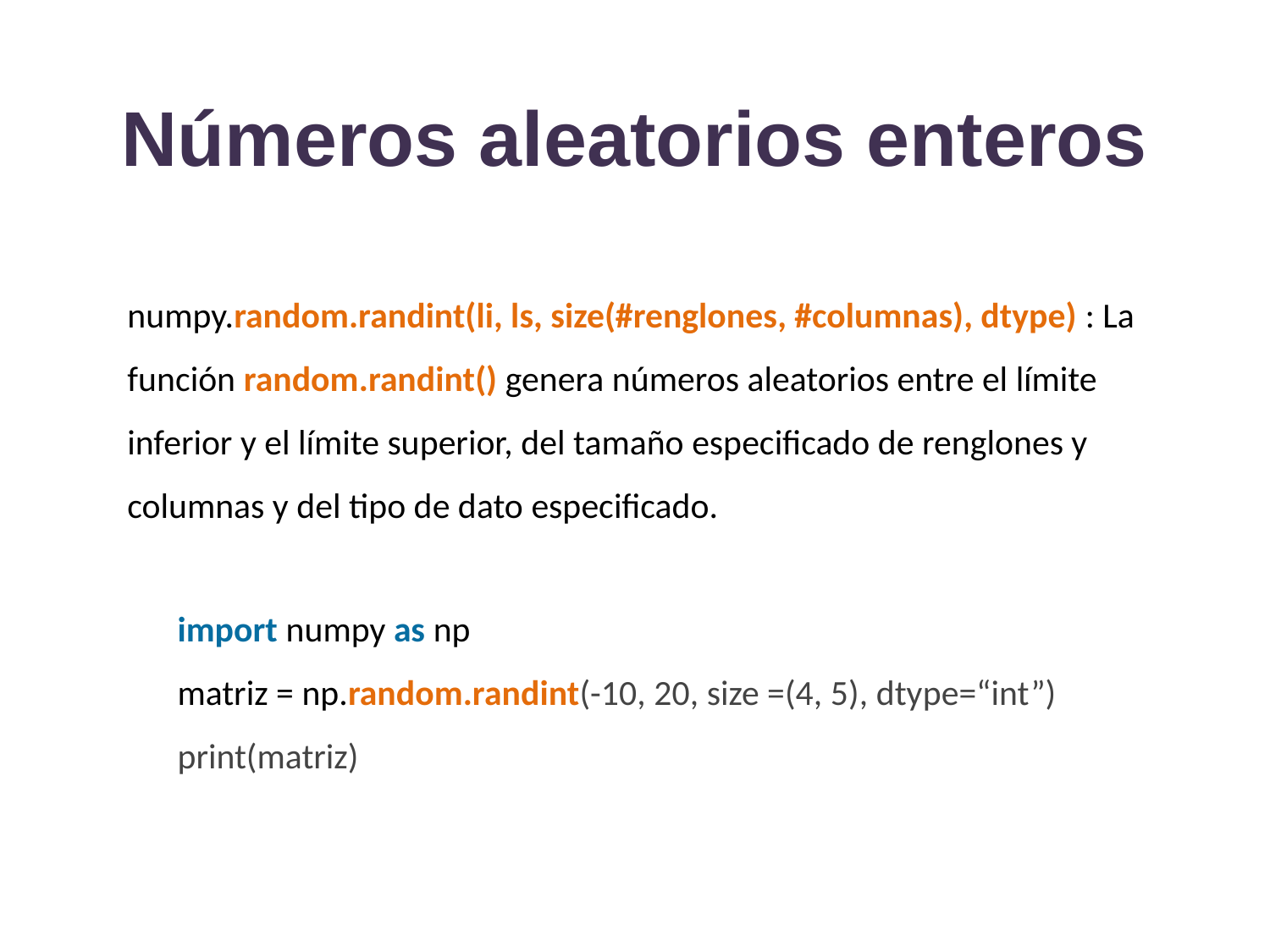

# Números aleatorios enteros
numpy.random.randint(li, ls, size(#renglones, #columnas), dtype) : La función random.randint() genera números aleatorios entre el límite inferior y el límite superior, del tamaño especificado de renglones y columnas y del tipo de dato especificado.
import numpy as np
matriz = np.random.randint(-10, 20, size =(4, 5), dtype=“int”)
print(matriz)